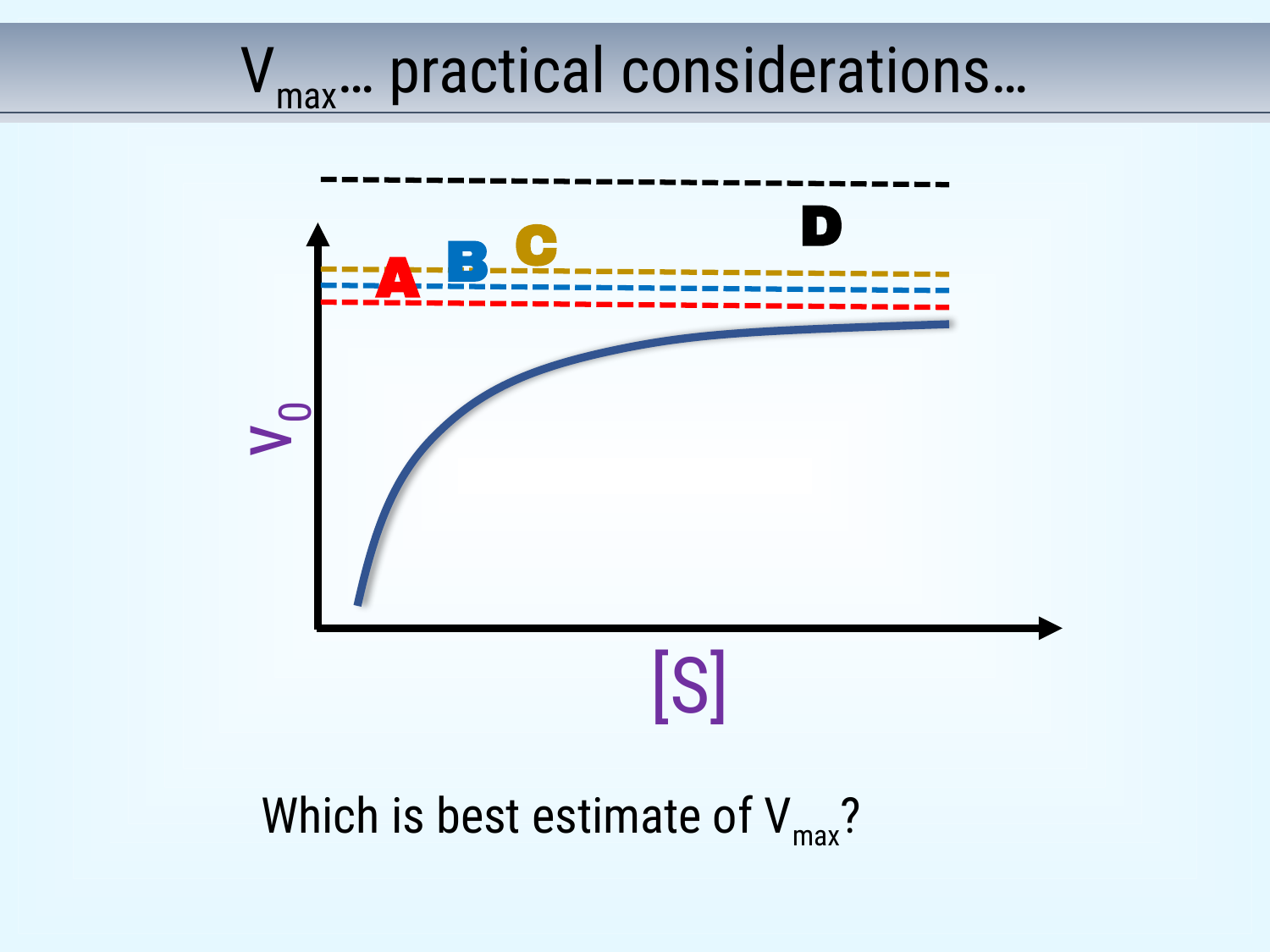

Vmax… practical considerations…
D
C
B
A

v0
[S]
Which is best estimate of Vmax?